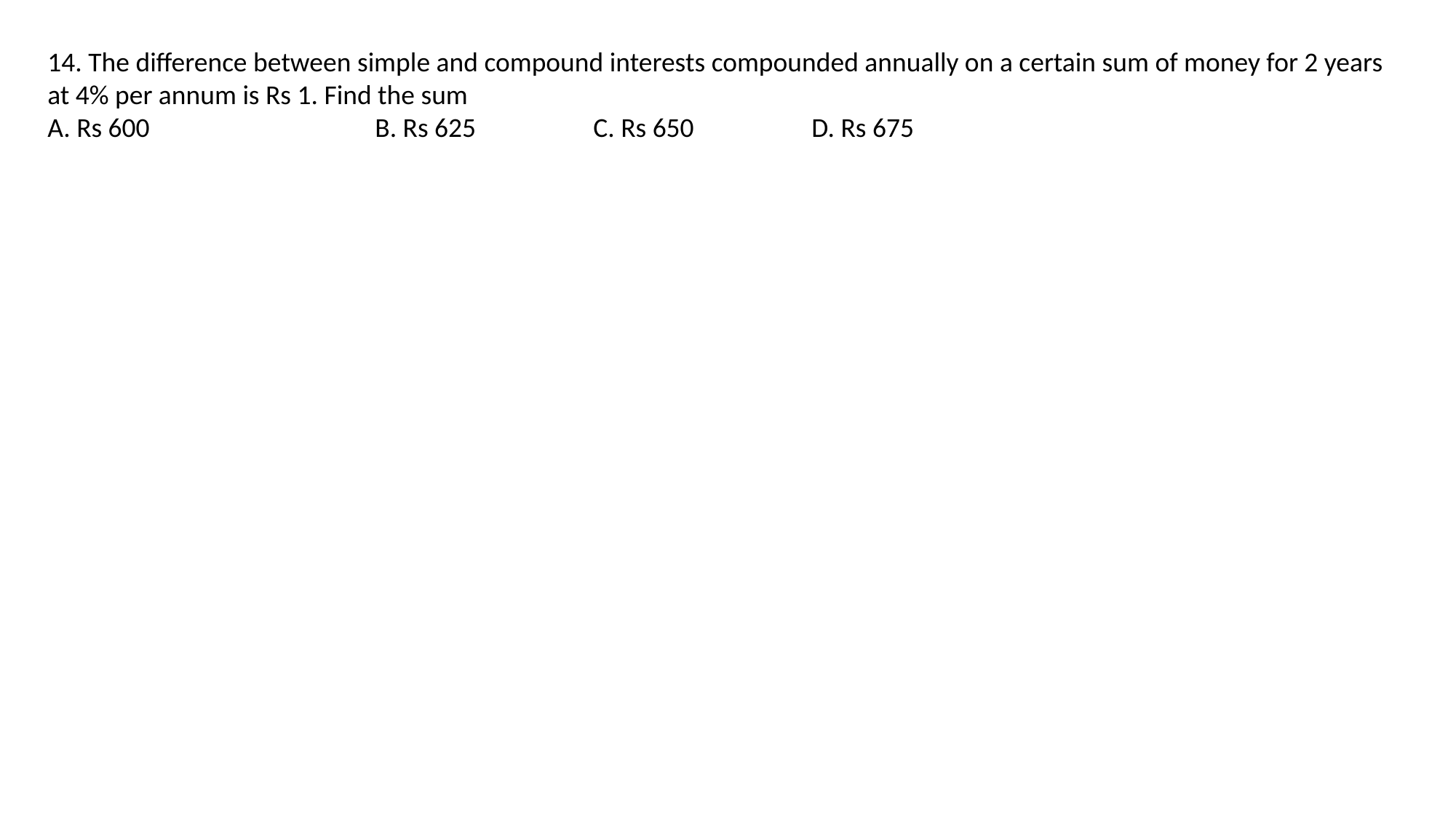

14. The difference between simple and compound interests compounded annually on a certain sum of money for 2 years at 4% per annum is Rs 1. Find the sum
A. Rs 600  		B. Rs 625 		C. Rs 650 		D. Rs 675